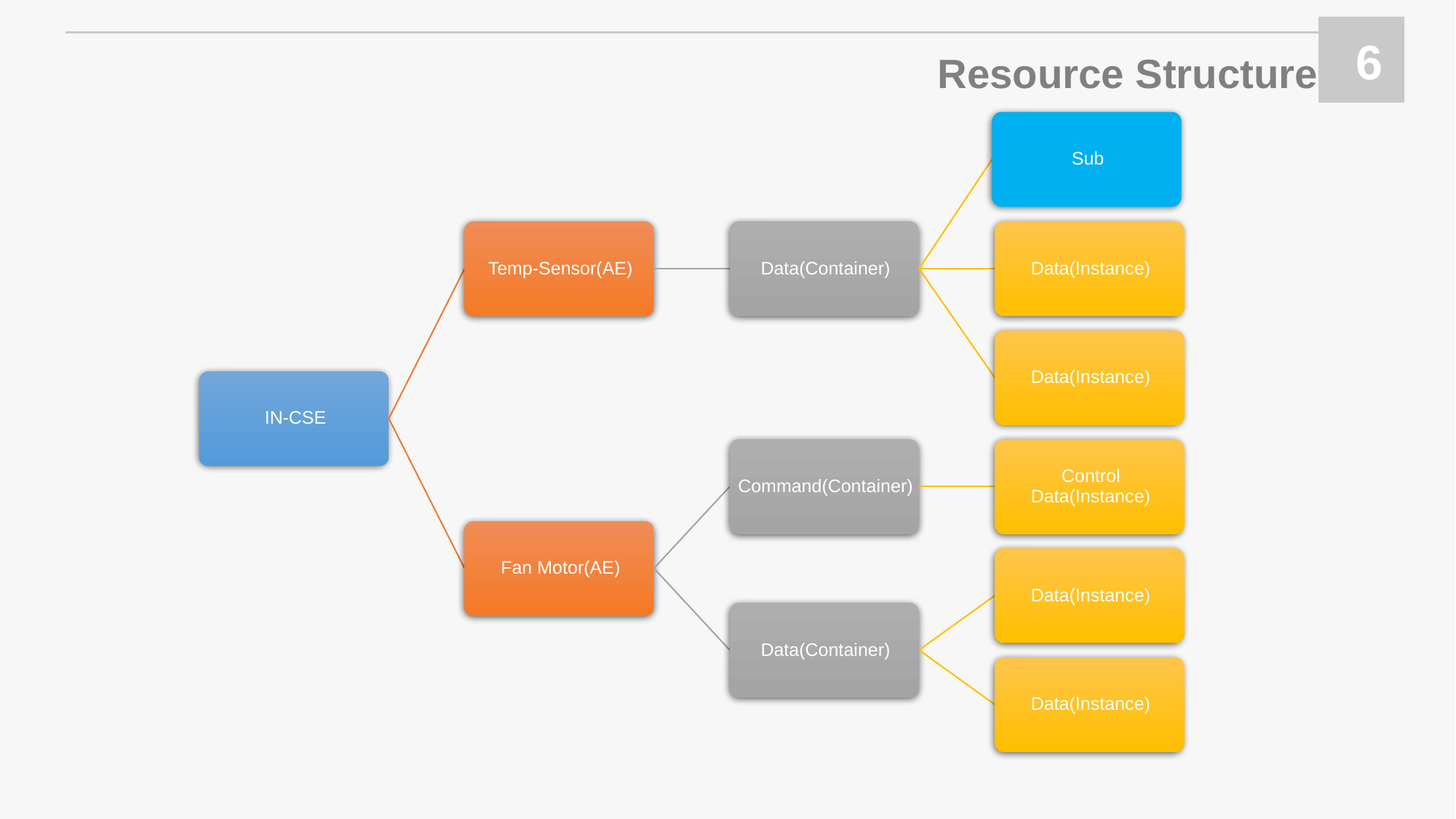

6
Resource Structure
IN-CSE

Temp-Sensor(AE)

Data(Container)

Sub

Data(Instance)

Data(Instance)

Fan Motor(AE)

Command(Container)

Control Data(Instance)

Data(Container)

Data(Instance)

Data(Instance)